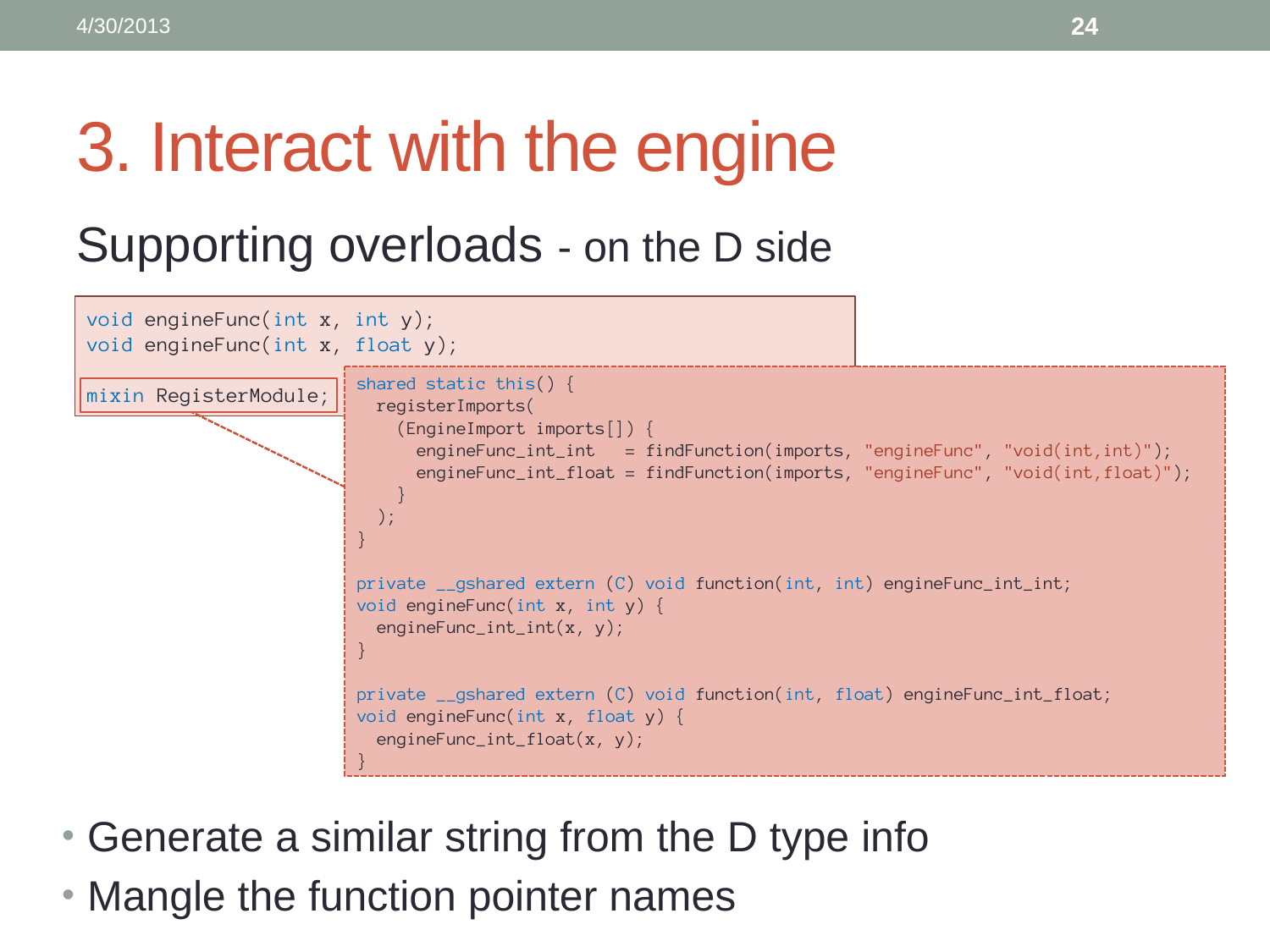

4/30/2013

24
# 3. Interact with the engine
Supporting overloads - on the D side
void engineFunc(int x, int y);
void engineFunc(int x, float y);

mixin RegisterModule;
shared static this() {
  registerImports(
    (EngineImport imports[]) {
      engineFuncPtr = findFunction(imports, "engineFunc");
      engineFuncPtr = findFunction(imports, "engineFunc");
    }
  );
}

private __gshared extern (C) void function(int, int) engineFuncPtr;
void engineFunc(int x, int y) {
  engineFuncPtr(x, y);
}

private __gshared extern (C) void function(int, float) engineFuncPtr;
void engineFunc(int x, float y) {
  engineFuncPtr(x, y);
}
shared static this() {
  registerImports(
    (EngineImport imports[]) {
      engineFuncPtr = findFunction(imports, "engineFunc", "void(int,int)");
      engineFuncPtr = findFunction(imports, "engineFunc", "void(int,float)");
    }
  );
}

private __gshared extern (C) void function(int, int) engineFuncPtr;
void engineFunc(int x, int y) {
  engineFuncPtr(x, y);
}

private __gshared extern (C) void function(int, float) engineFuncPtr;
void engineFunc(int x, float y) {
  engineFuncPtr(x, y);
}
shared static this() {
  registerImports(
    (EngineImport imports[]) {
      engineFunc_int_int   = findFunction(imports, "engineFunc", "void(int,int)");
      engineFunc_int_float = findFunction(imports, "engineFunc", "void(int,float)");
    }
  );
}

private __gshared extern (C) void function(int, int) engineFunc_int_int;
void engineFunc(int x, int y) {
  engineFunc_int_int(x, y);
}

private __gshared extern (C) void function(int, float) engineFunc_int_float;
void engineFunc(int x, float y) {
  engineFunc_int_float(x, y);
}

Generate a similar string from the D type info
Mangle the function pointer names